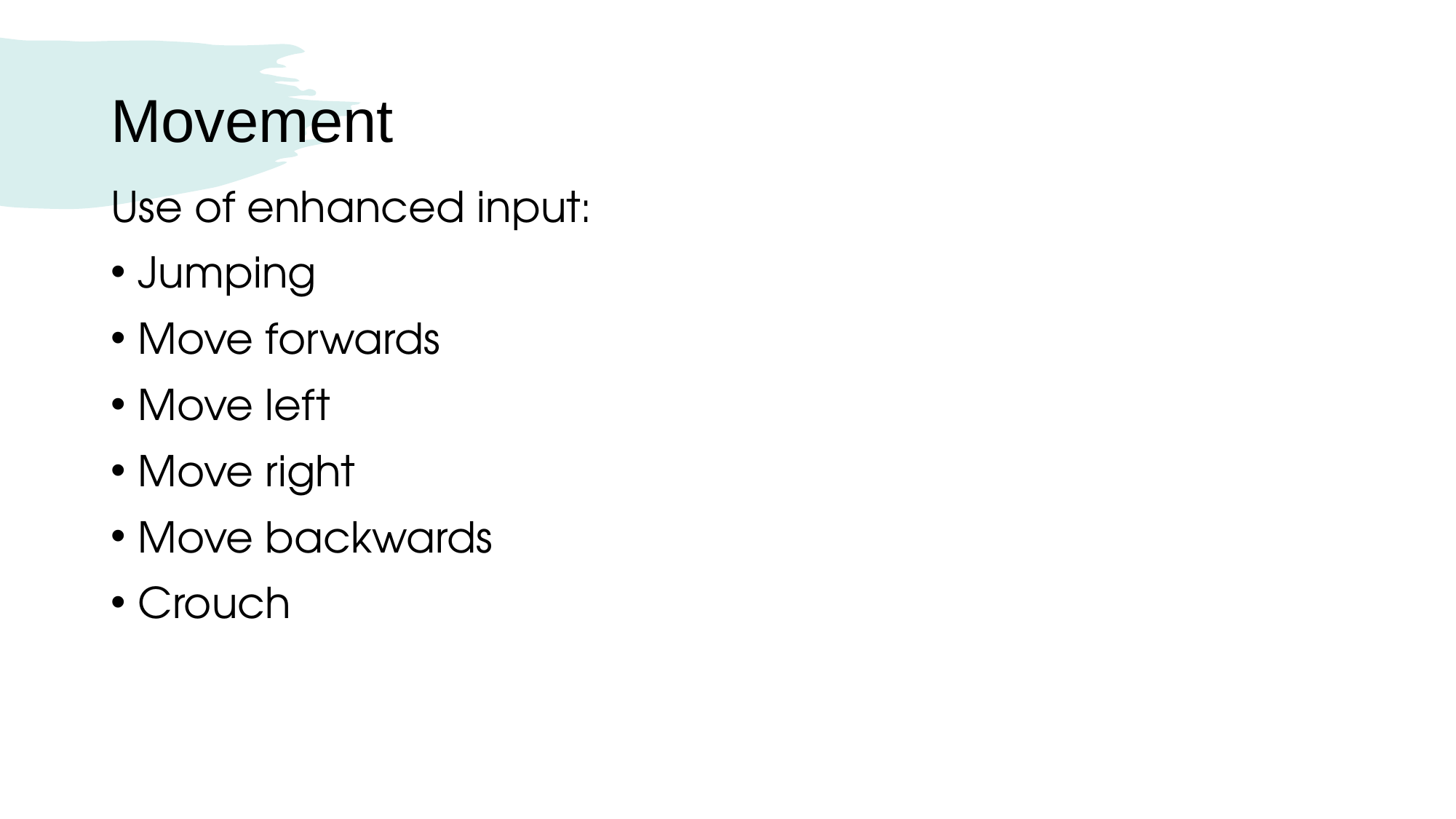

# Movement
Use of enhanced input:

Jumping
Move forwards
Move left
Move right
Move backwards
Crouch